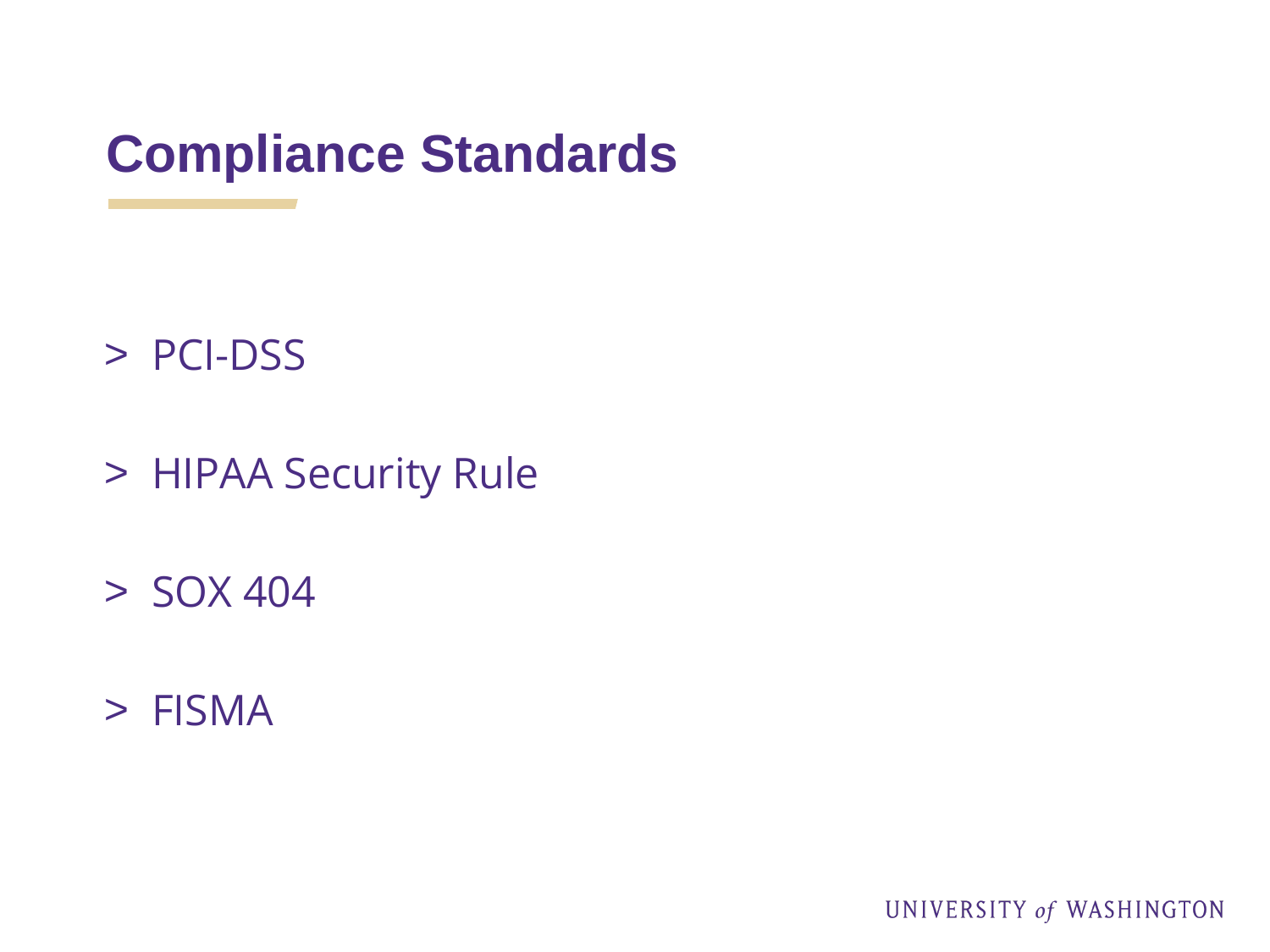

# Compliance Standards
PCI-DSS

HIPAA Security Rule

SOX 404

FISMA